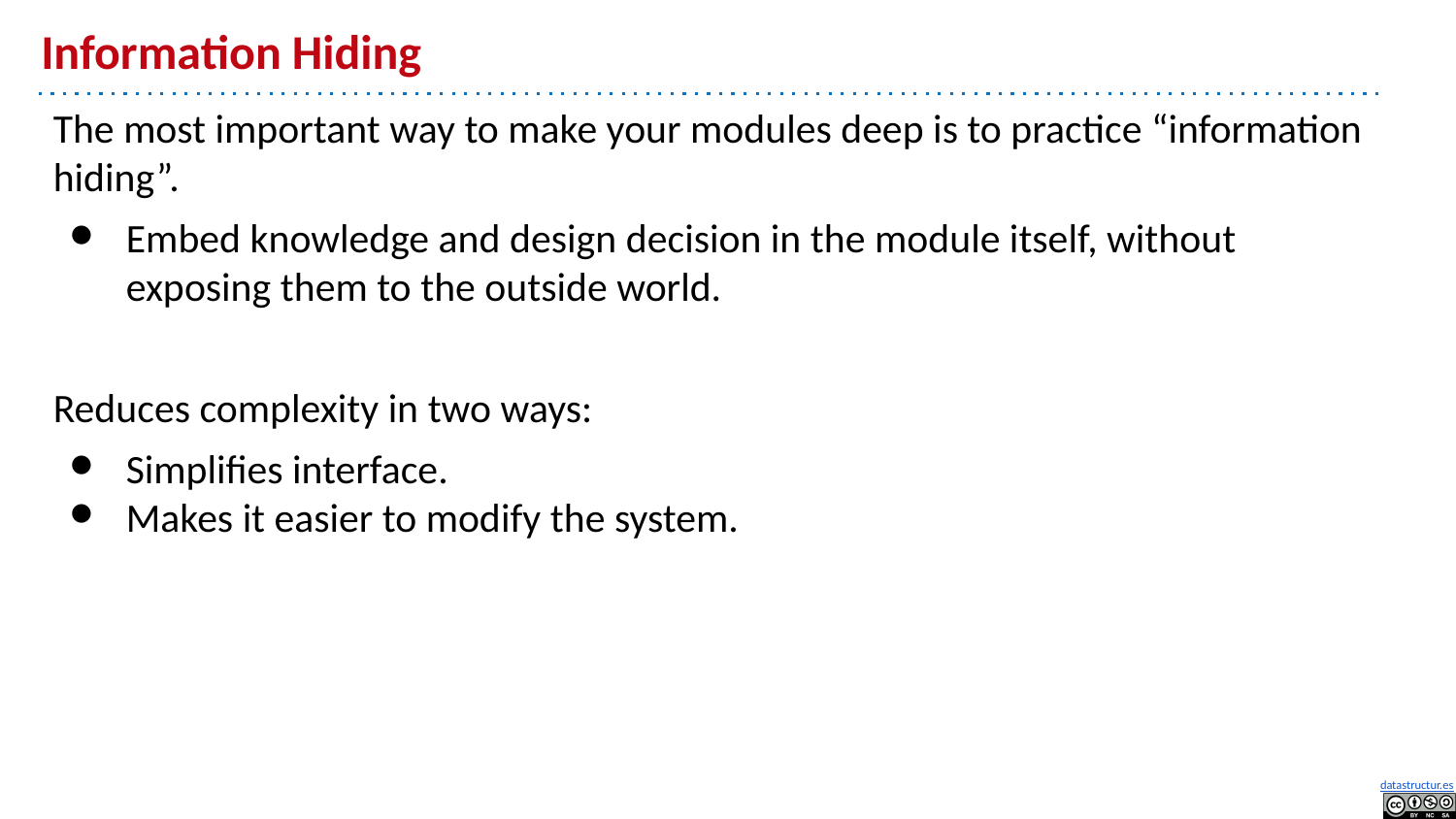

# Information Hiding
The most important way to make your modules deep is to practice “information hiding”.
Embed knowledge and design decision in the module itself, without exposing them to the outside world.

Reduces complexity in two ways:
Simplifies interface.
Makes it easier to modify the system.